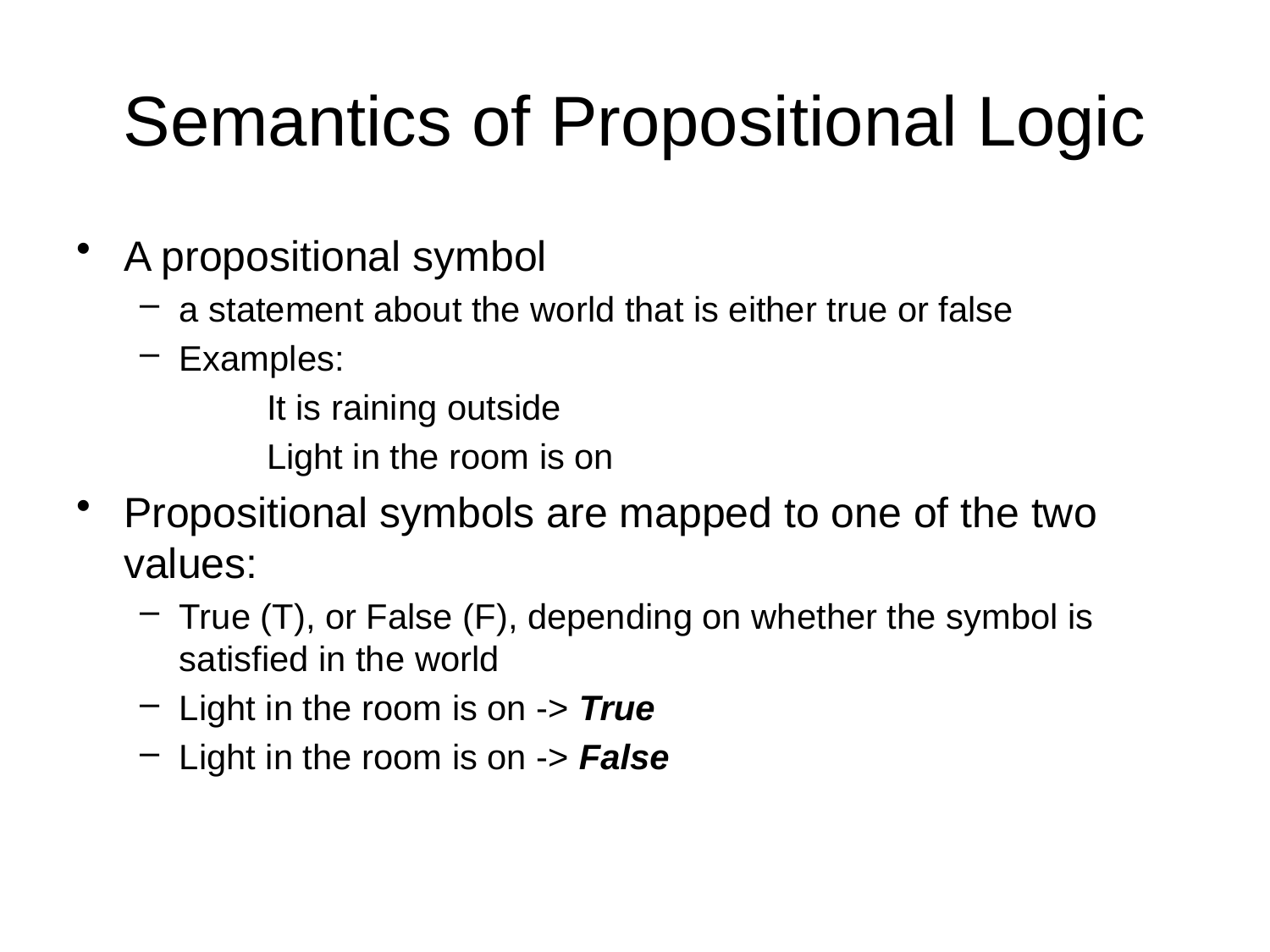

# Semantics of Propositional Logic
A propositional symbol
a statement about the world that is either true or false
Examples:
	It is raining outside
	Light in the room is on
Propositional symbols are mapped to one of the two values:
True (T), or False (F), depending on whether the symbol is satisfied in the world
Light in the room is on -> True
Light in the room is on -> False